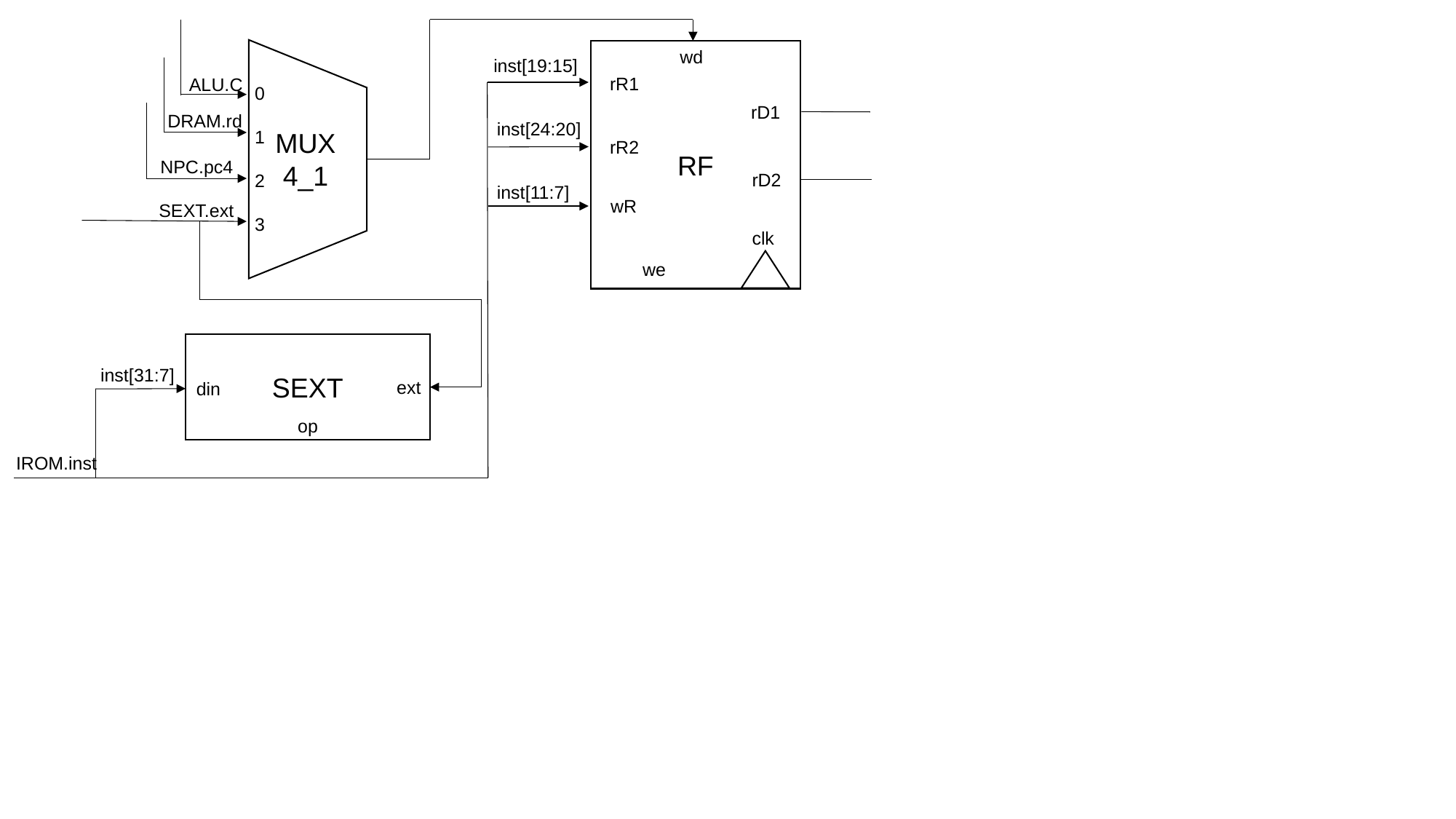

wd
RF
inst[19:15]
rR1
ALU.C
0

1

2

3
rD1

DRAM.rd

inst[24:20]
MUX
 4_1
rR2
NPC.pc4

rD2
inst[11:7]
wR
SEXT.ext

clk

we
SEXT
inst[31:7]
ext
din
op
IROM.inst